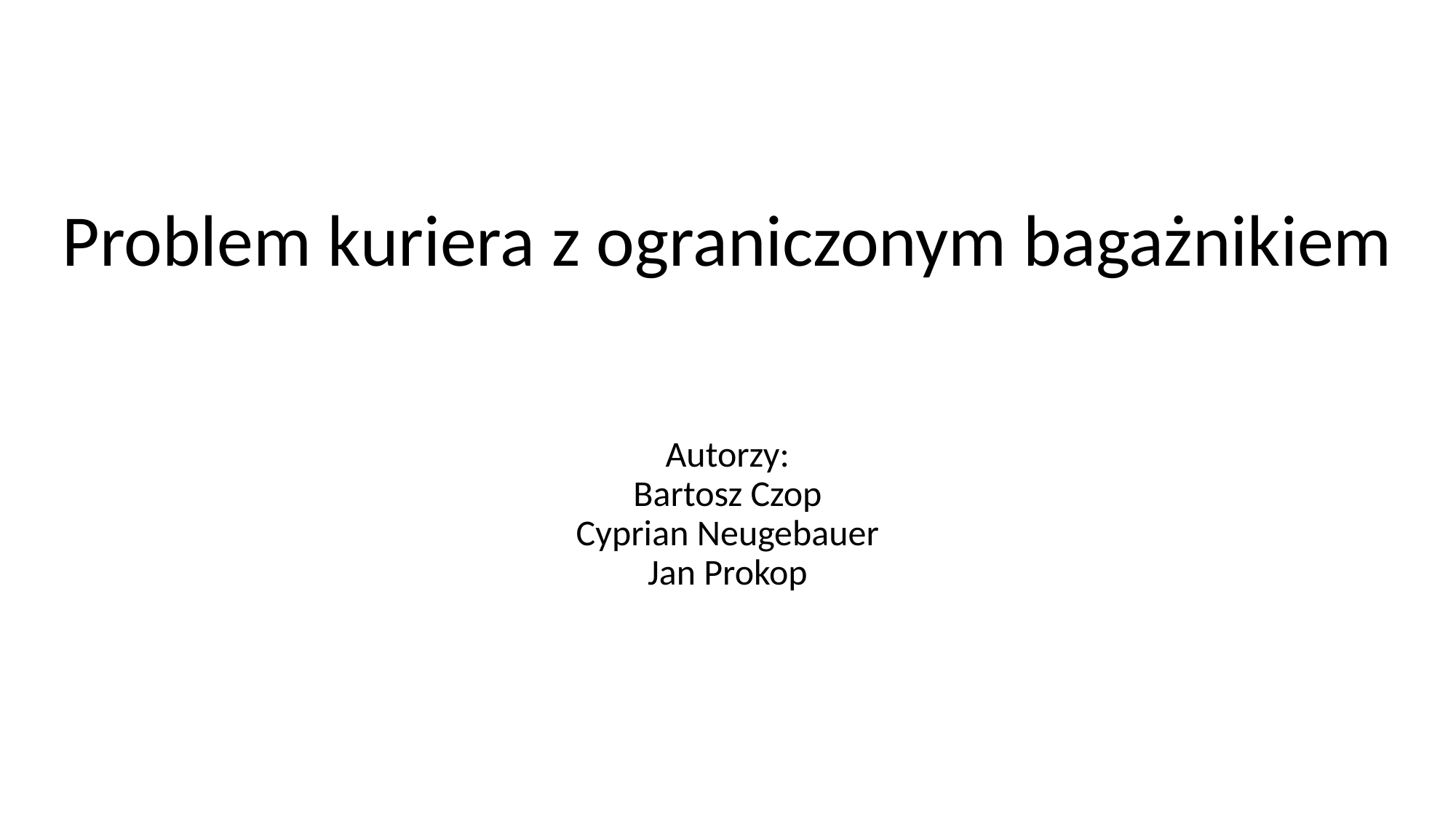

# Problem kuriera z ograniczonym bagażnikiem
Autorzy:
Bartosz Czop
Cyprian Neugebauer
Jan Prokop